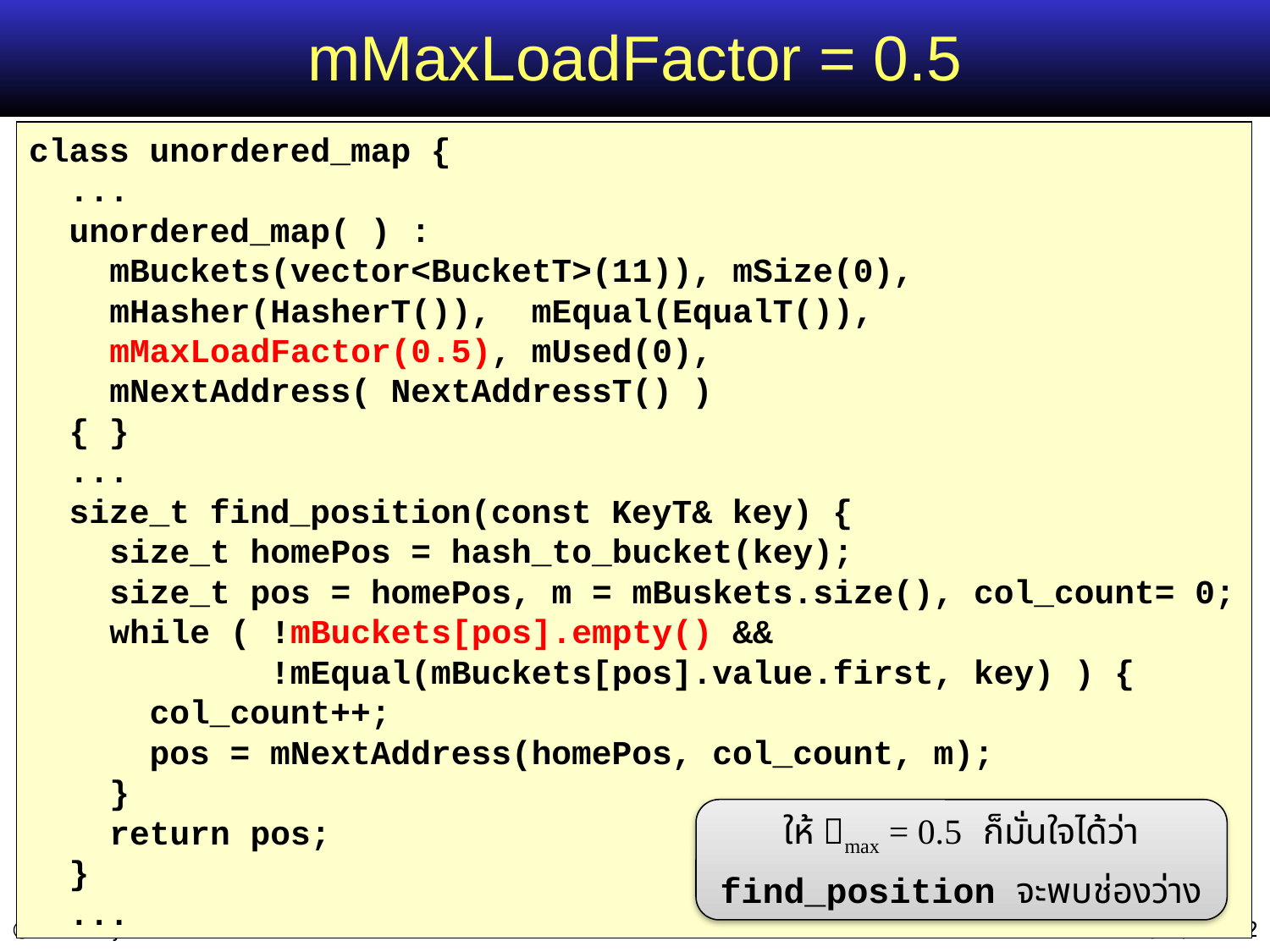

# mMaxLoadFactor = 0.5
class unordered_map {
  ...
  unordered_map( ) :
    mBuckets(vector<BucketT>(11)), mSize(0),
    mHasher(HasherT()),  mEqual(EqualT()),
    mMaxLoadFactor(0.5), mUsed(0),
    mNextAddress( NextAddressT() )
  { }
  ...
  size_t find_position(const KeyT& key) {
    size_t homePos = hash_to_bucket(key);
    size_t pos = homePos, m = mBuskets.size(), col_count= 0;
    while ( !mBuckets[pos].empty() &&
            !mEqual(mBuckets[pos].value.first, key) ) {
      col_count++;
      pos = mNextAddress(homePos, col_count, m);
    }
    return pos;
  }
  ...
ให้ λmax = 0.5 ก็มั่นใจได้ว่า
find_position จะพบช่องว่าง